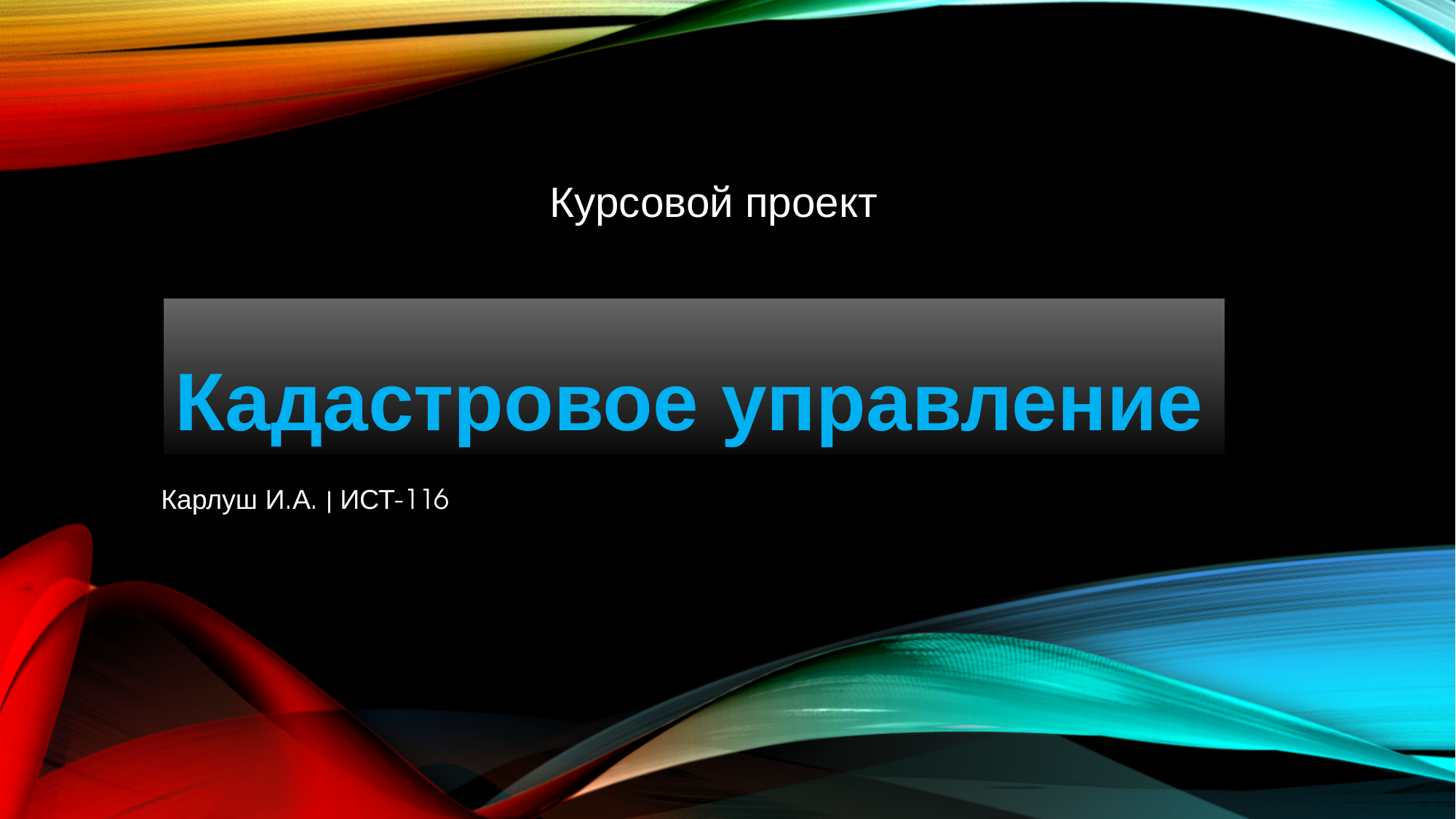

Курсовой проект
# Кадастровое управление
Карлуш И.А. | ИСТ-116